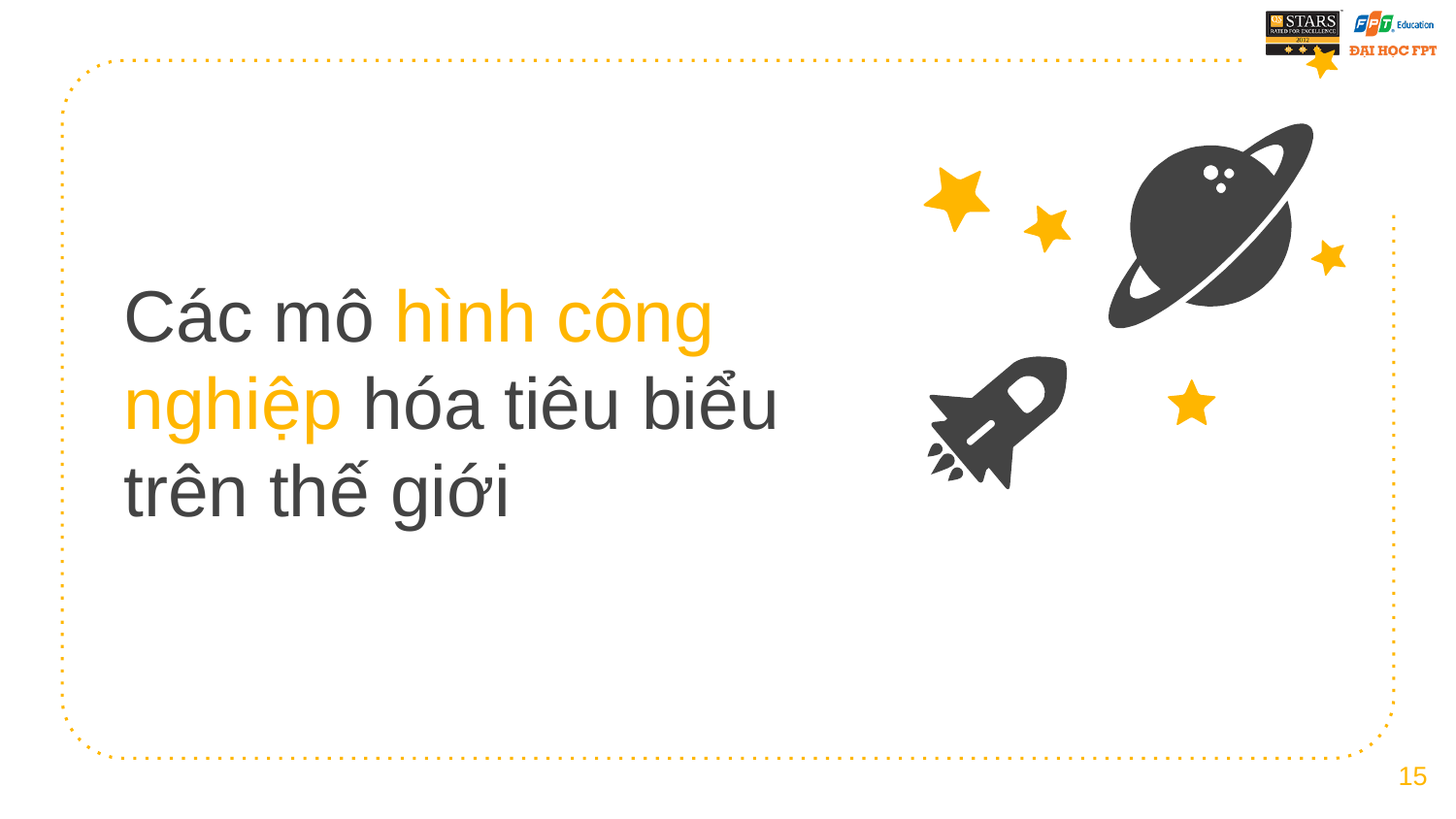

Các mô hình công nghiệp hóa tiêu biểu trên thế giới

15